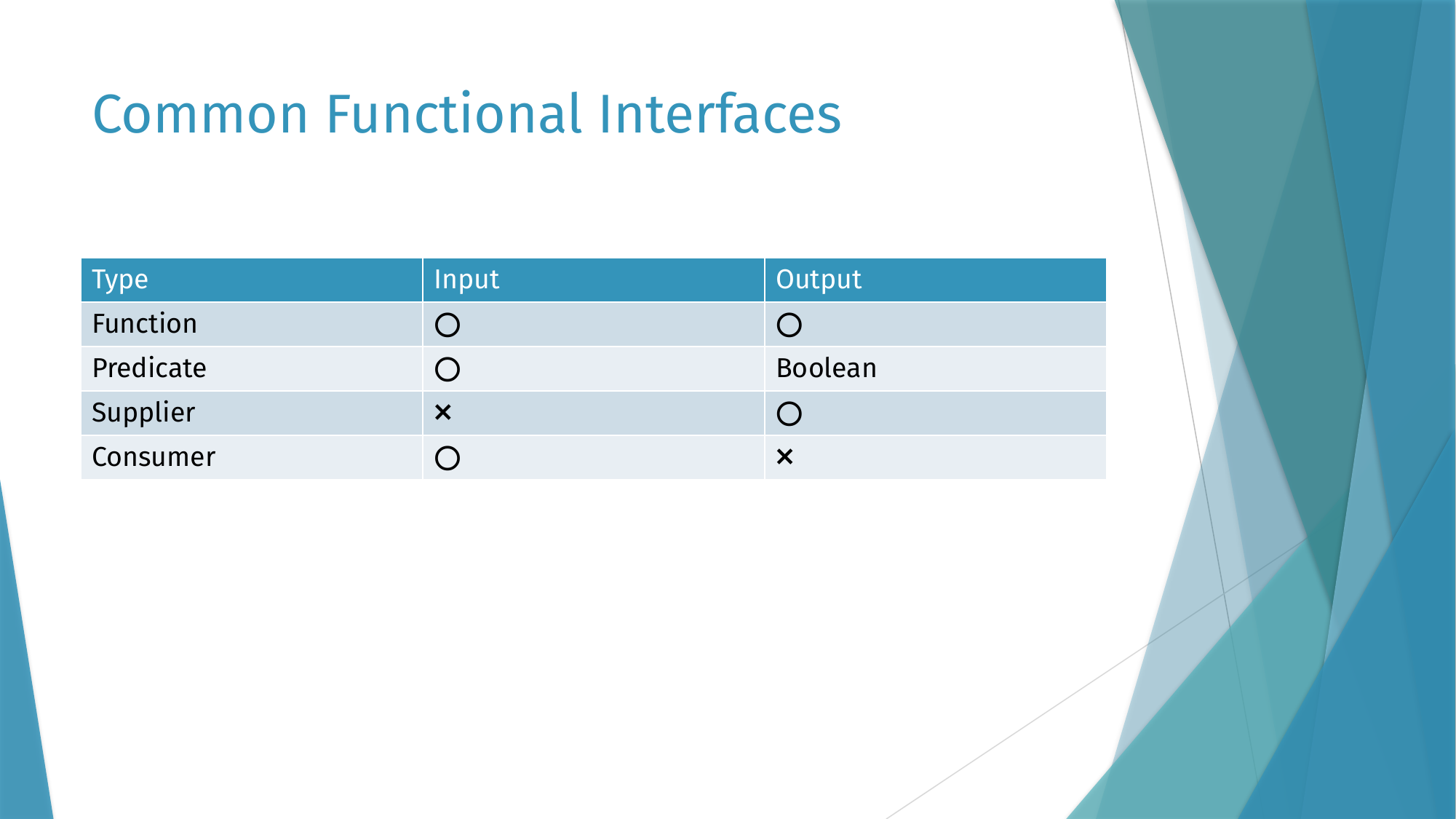

# Common Functional Interfaces
| Type | Input | Output |
| --- | --- | --- |
| Function | ⭕️ | ⭕️ |
| Predicate | ⭕️ | Boolean |
| Supplier | ❌ | ⭕️ |
| Consumer | ⭕️ | ❌ |